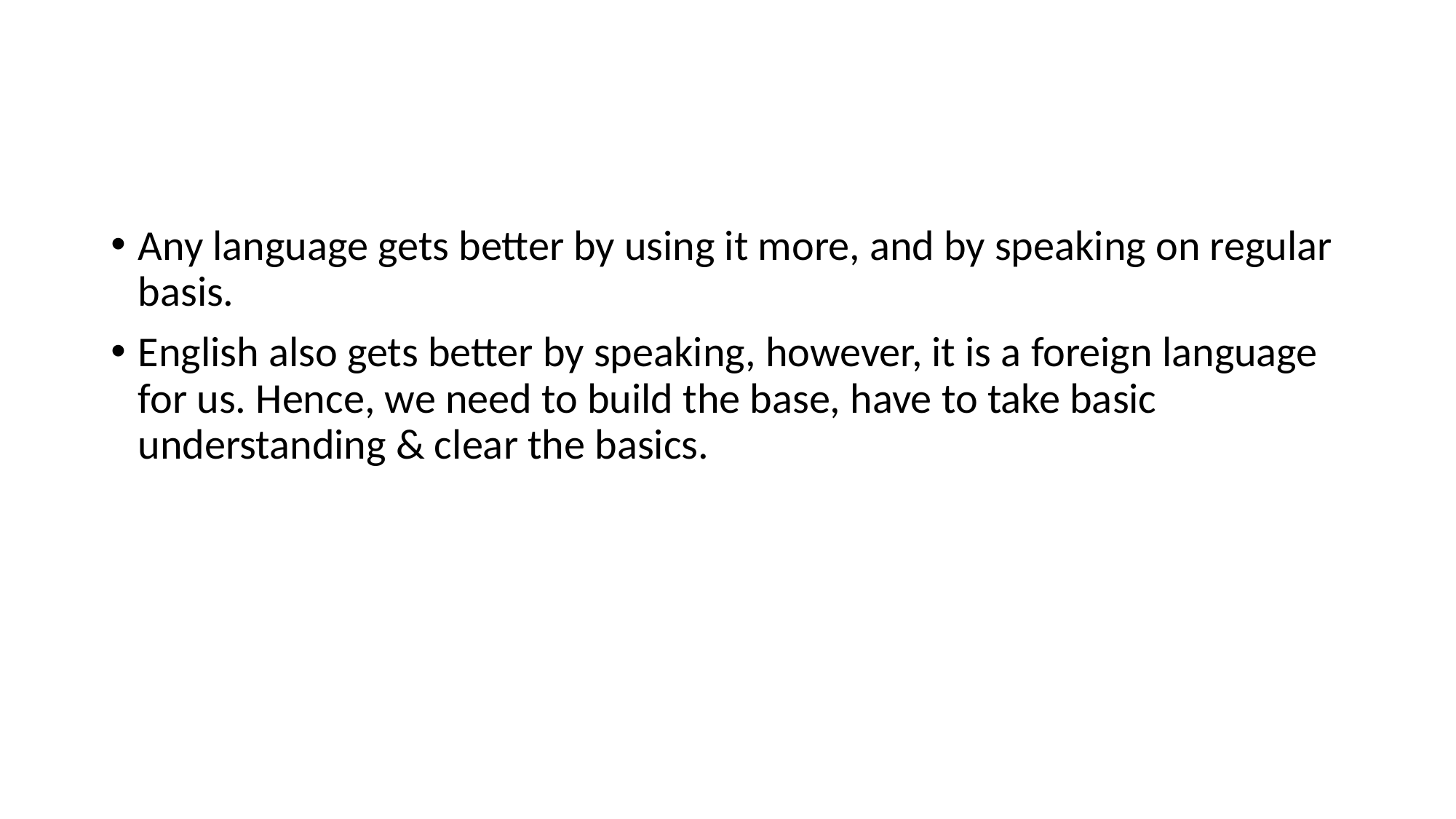

Any language gets better by using it more, and by speaking on regular basis.
English also gets better by speaking, however, it is a foreign language for us. Hence, we need to build the base, have to take basic understanding & clear the basics.